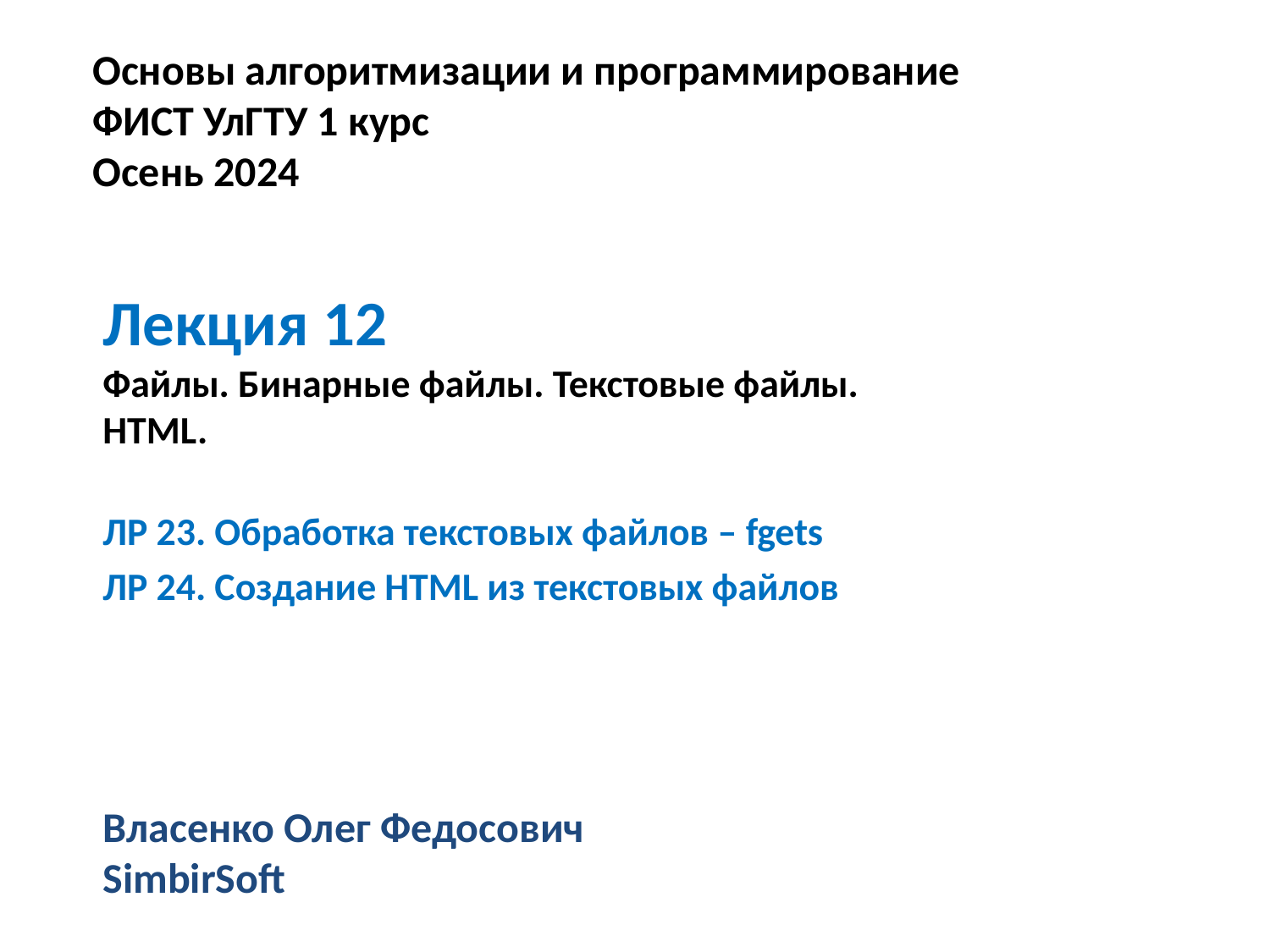

Основы алгоритмизации и программирование
ФИСТ УлГТУ 1 курс
Осень 2024
Лекция 12
Файлы. Бинарные файлы. Текстовые файлы.
HTML.

ЛР 23. Обработка текстовых файлов – fgets
ЛР 24. Создание HTML из текстовых файлов

Власенко Олег Федосович
SimbirSoft